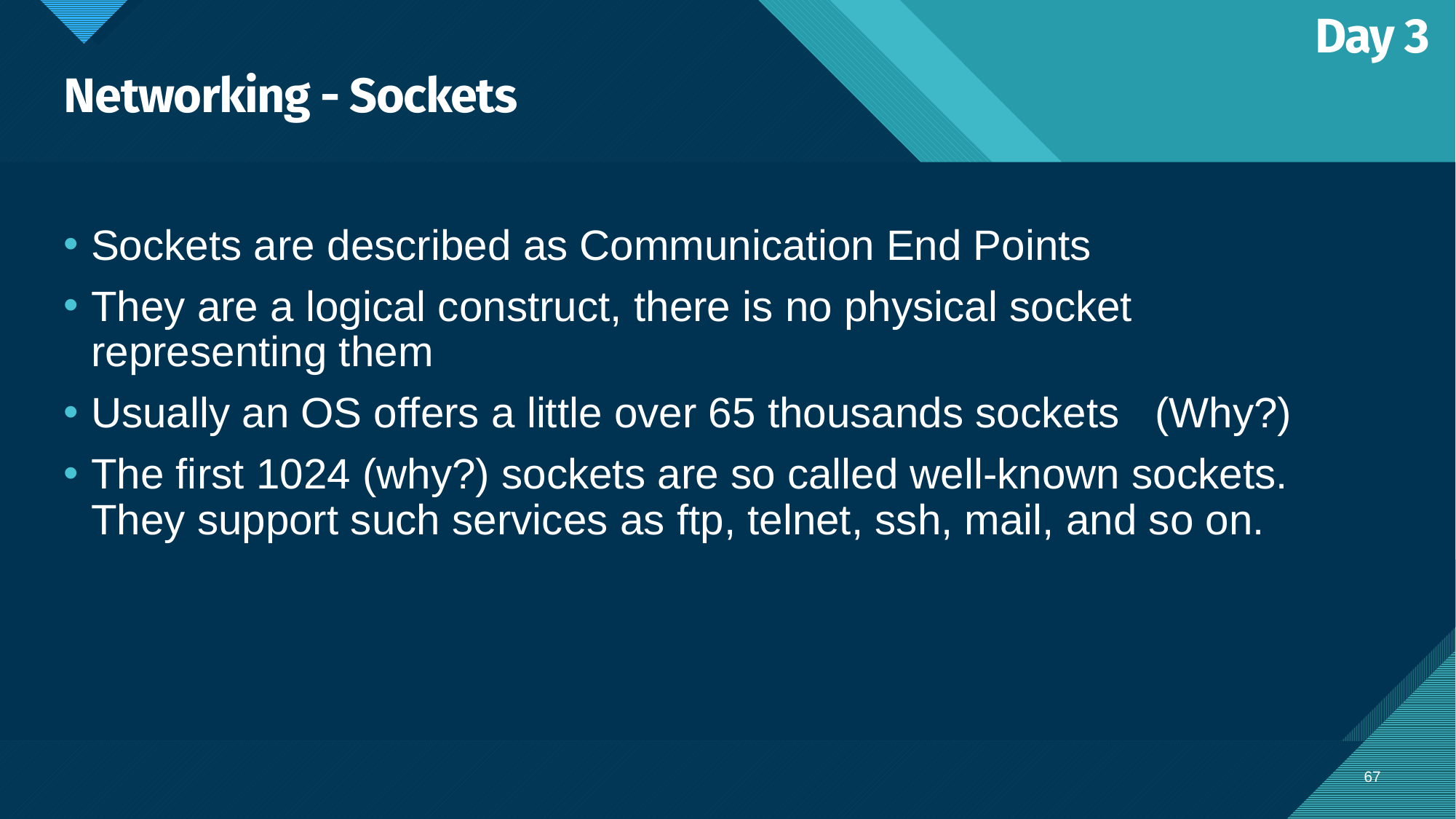

Day 3
# Networking - Sockets
Sockets are described as Communication End Points
They are a logical construct, there is no physical socket representing them
Usually an OS offers a little over 65 thousands sockets   (Why?)
The first 1024 (why?) sockets are so called well-known sockets. They support such services as ftp, telnet, ssh, mail, and so on.
67